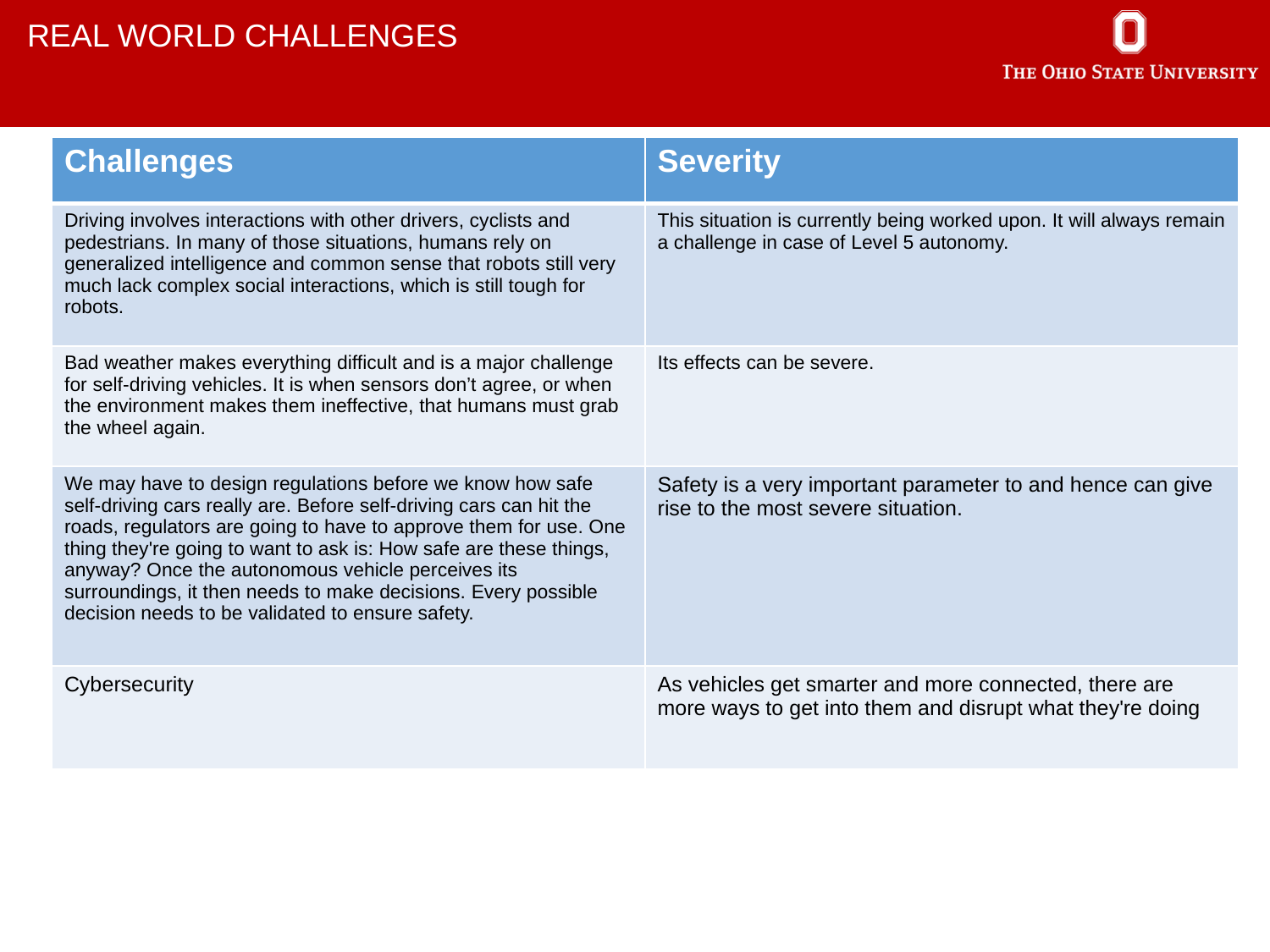

Real world challenges
| Challenges | Severity |
| --- | --- |
| Driving involves interactions with other drivers, cyclists and pedestrians. In many of those situations, humans rely on generalized intelligence and common sense that robots still very much lack complex social interactions, which is still tough for robots. | This situation is currently being worked upon. It will always remain a challenge in case of Level 5 autonomy. |
| Bad weather makes everything difficult and is a major challenge for self-driving vehicles. It is when sensors don’t agree, or when the environment makes them ineffective, that humans must grab the wheel again. | Its effects can be severe. |
| We may have to design regulations before we know how safe self-driving cars really are. Before self-driving cars can hit the roads, regulators are going to have to approve them for use. One thing they're going to want to ask is: How safe are these things, anyway? Once the autonomous vehicle perceives its surroundings, it then needs to make decisions. Every possible decision needs to be validated to ensure safety. | Safety is a very important parameter to and hence can give rise to the most severe situation. |
| Cybersecurity | As vehicles get smarter and more connected, there are more ways to get into them and disrupt what they're doing |